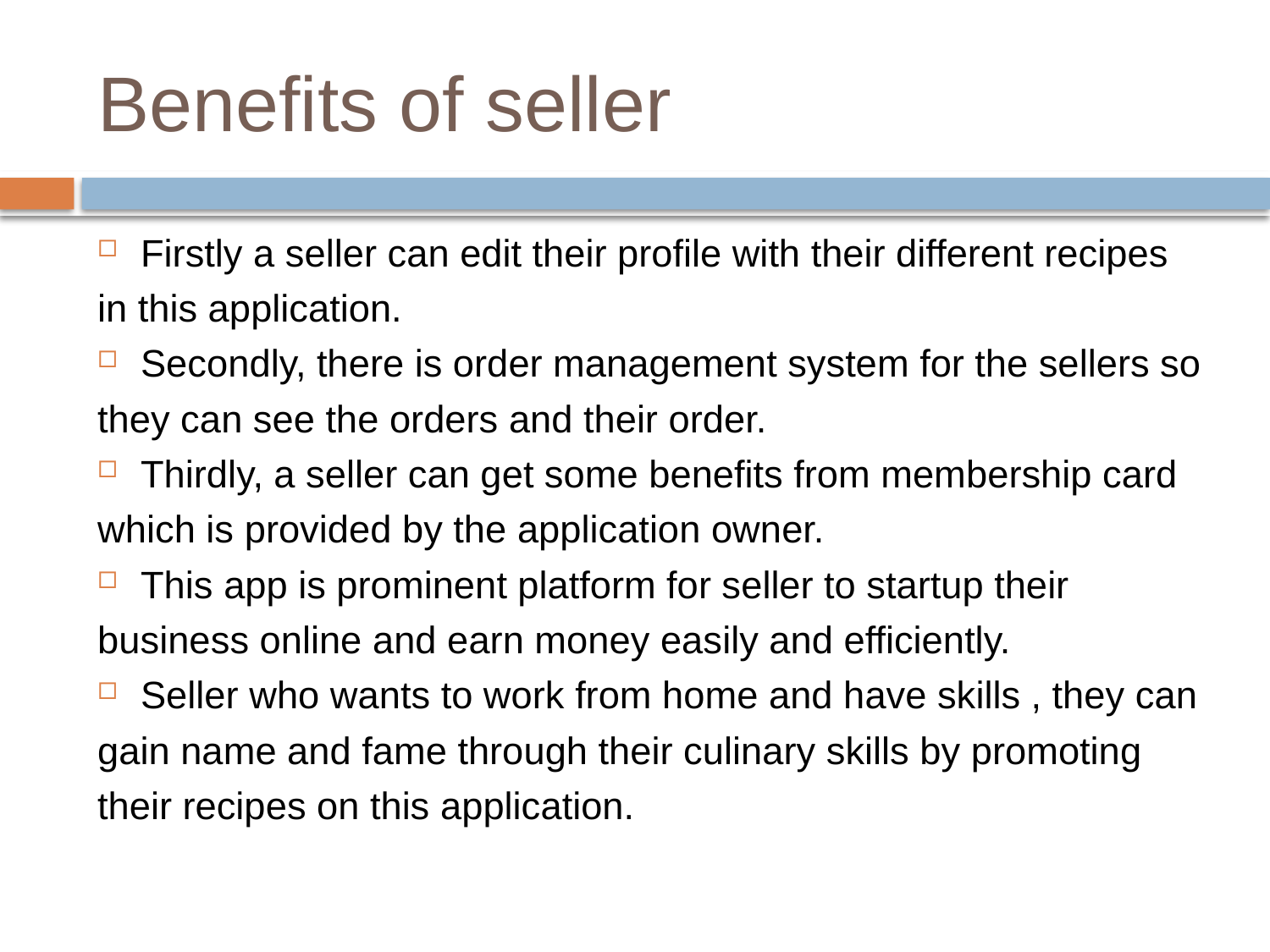

# Benefits of seller
Firstly a seller can edit their profile with their different recipes
in this application.
Secondly, there is order management system for the sellers so
they can see the orders and their order.
Thirdly, a seller can get some benefits from membership card
which is provided by the application owner.
This app is prominent platform for seller to startup their
business online and earn money easily and efficiently.
Seller who wants to work from home and have skills , they can
gain name and fame through their culinary skills by promoting
their recipes on this application.